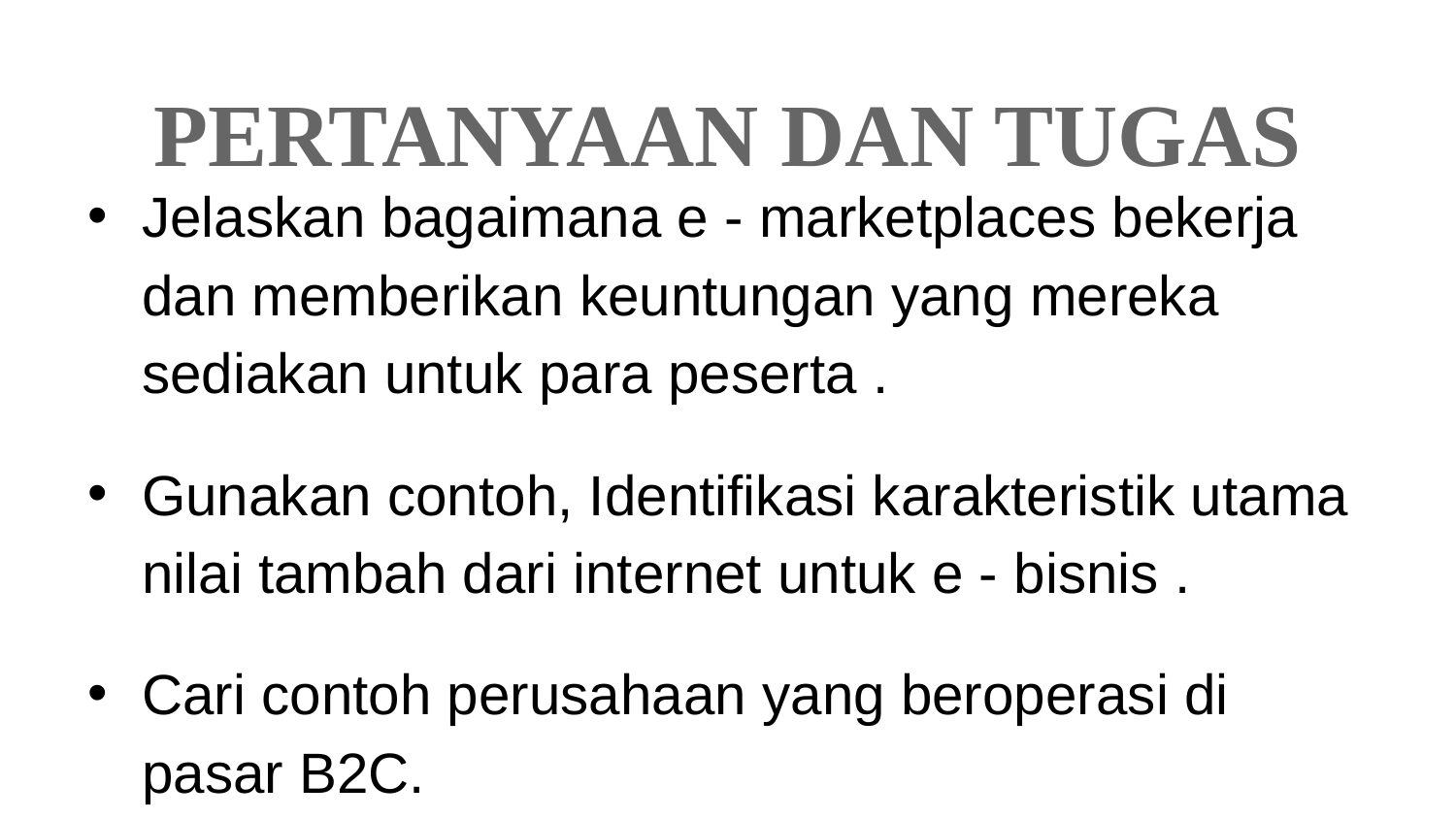

# PERTANYAAN DAN TUGAS
Jelaskan bagaimana e - marketplaces bekerja dan memberikan keuntungan yang mereka sediakan untuk para peserta .
Gunakan contoh, Identifikasi karakteristik utama nilai tambah dari internet untuk e - bisnis .
Cari contoh perusahaan yang beroperasi di pasar B2C.